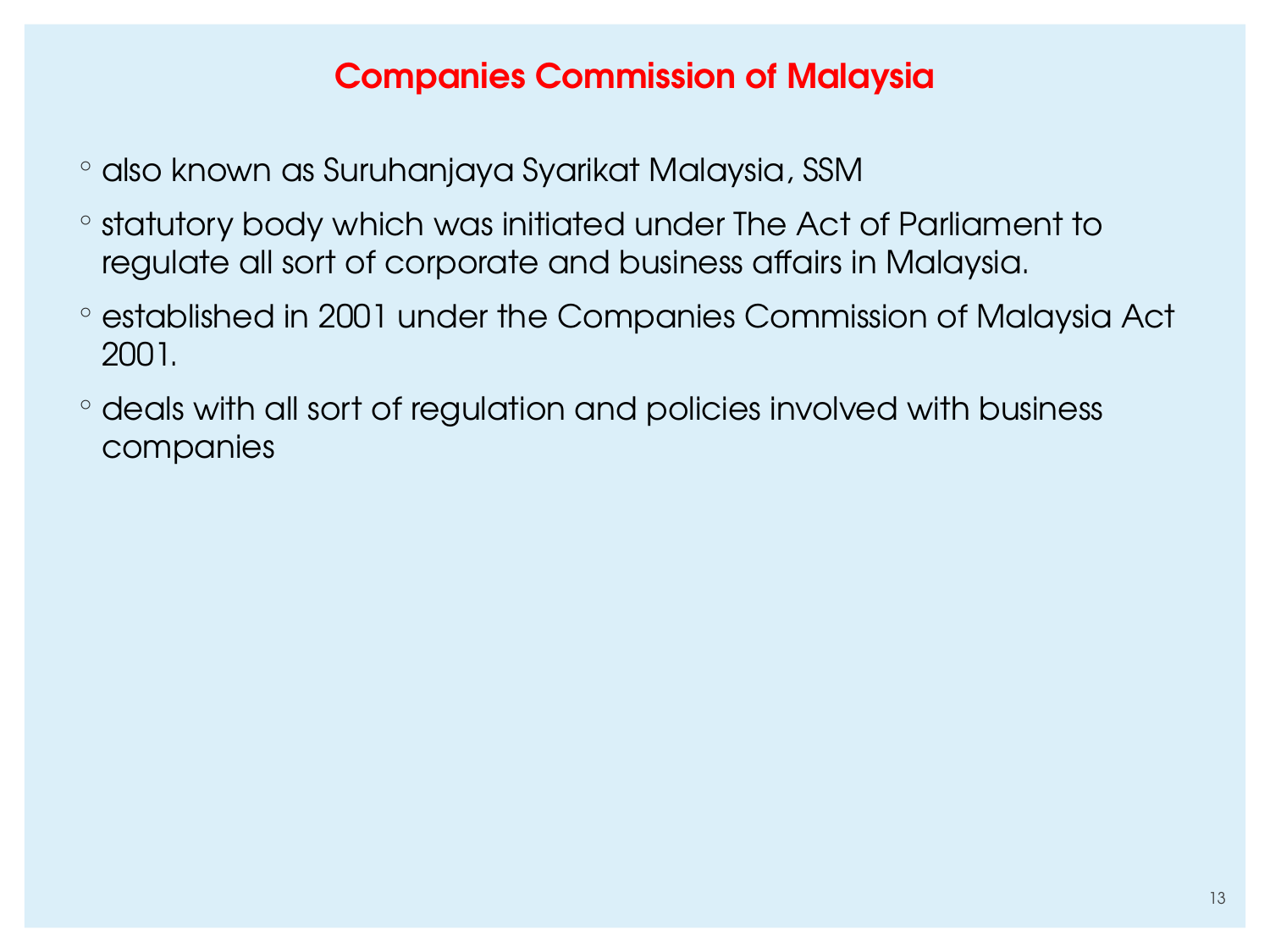

# Companies Commission of Malaysia
also known as Suruhanjaya Syarikat Malaysia, SSM
statutory body which was initiated under The Act of Parliament to regulate all sort of corporate and business affairs in Malaysia.
established in 2001 under the Companies Commission of Malaysia Act 2001.
deals with all sort of regulation and policies involved with business companies
13